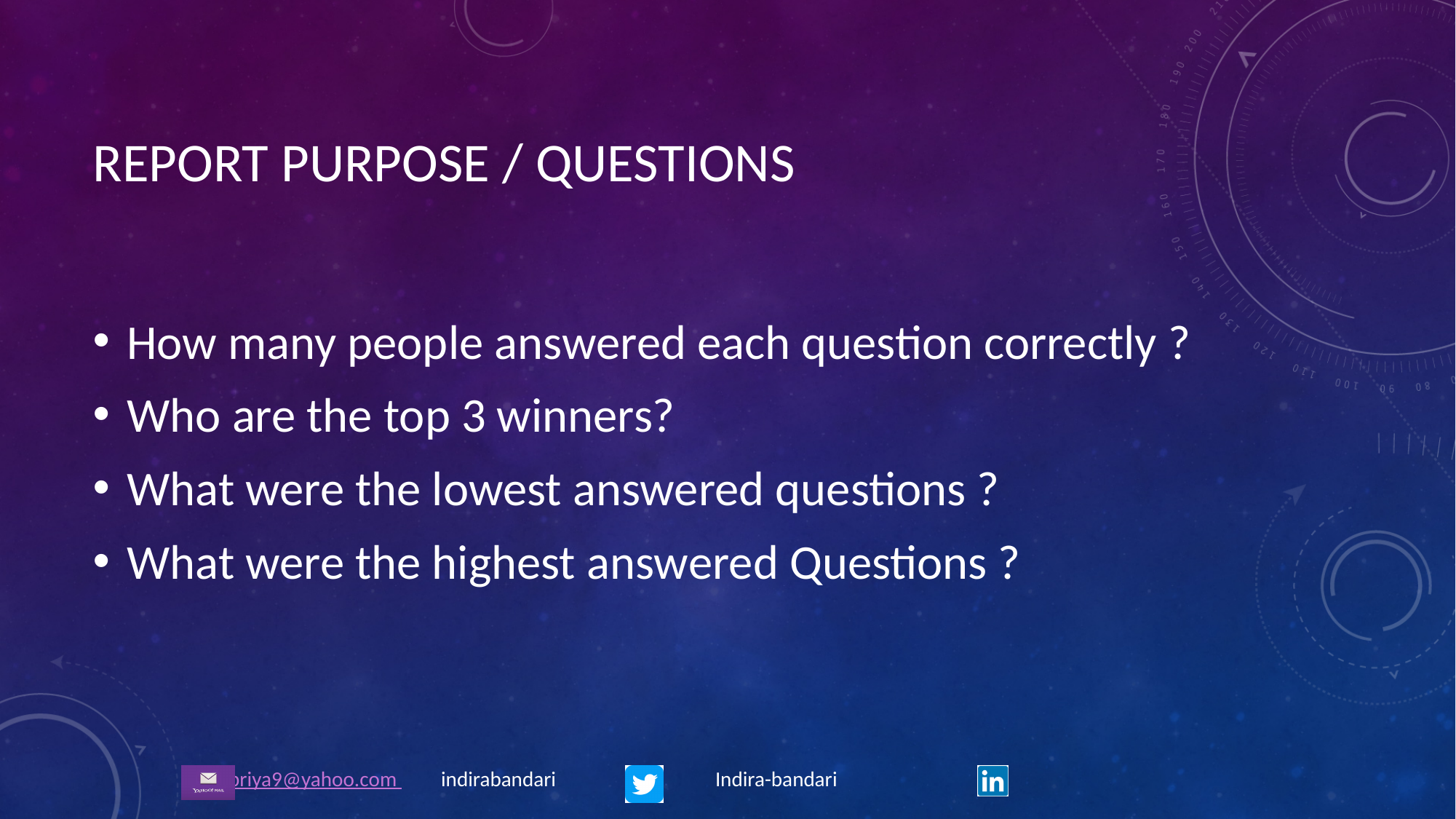

# Report Purpose / Questions
How many people answered each question correctly ?
Who are the top 3 winners?
What were the lowest answered questions ?
What were the highest answered Questions ?